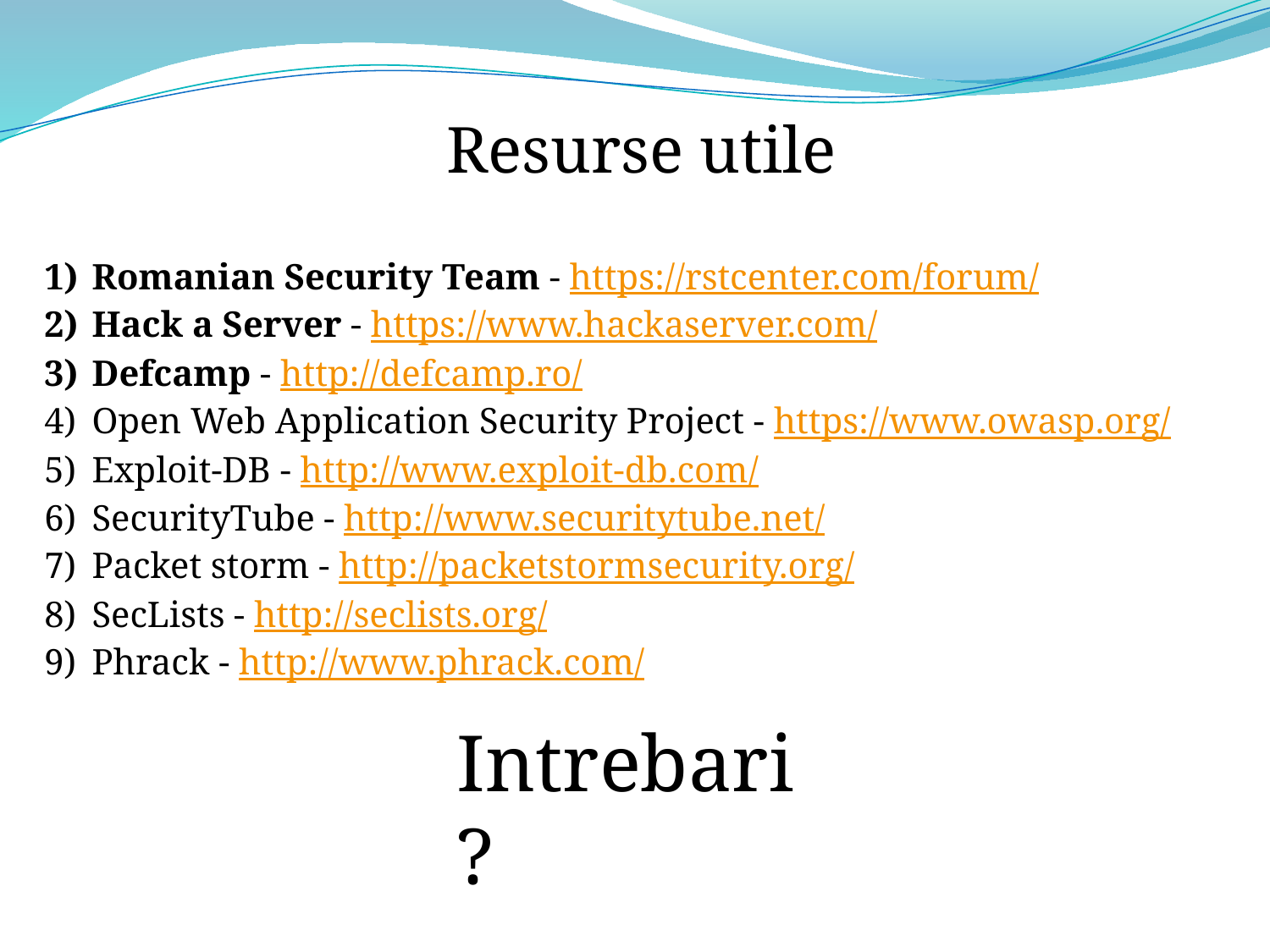

Resurse utile
Romanian Security Team - https://rstcenter.com/forum/
Hack a Server - https://www.hackaserver.com/
Defcamp - http://defcamp.ro/
Open Web Application Security Project - https://www.owasp.org/
Exploit-DB - http://www.exploit-db.com/
SecurityTube - http://www.securitytube.net/
Packet storm - http://packetstormsecurity.org/
SecLists - http://seclists.org/
Phrack - http://www.phrack.com/
Intrebari?